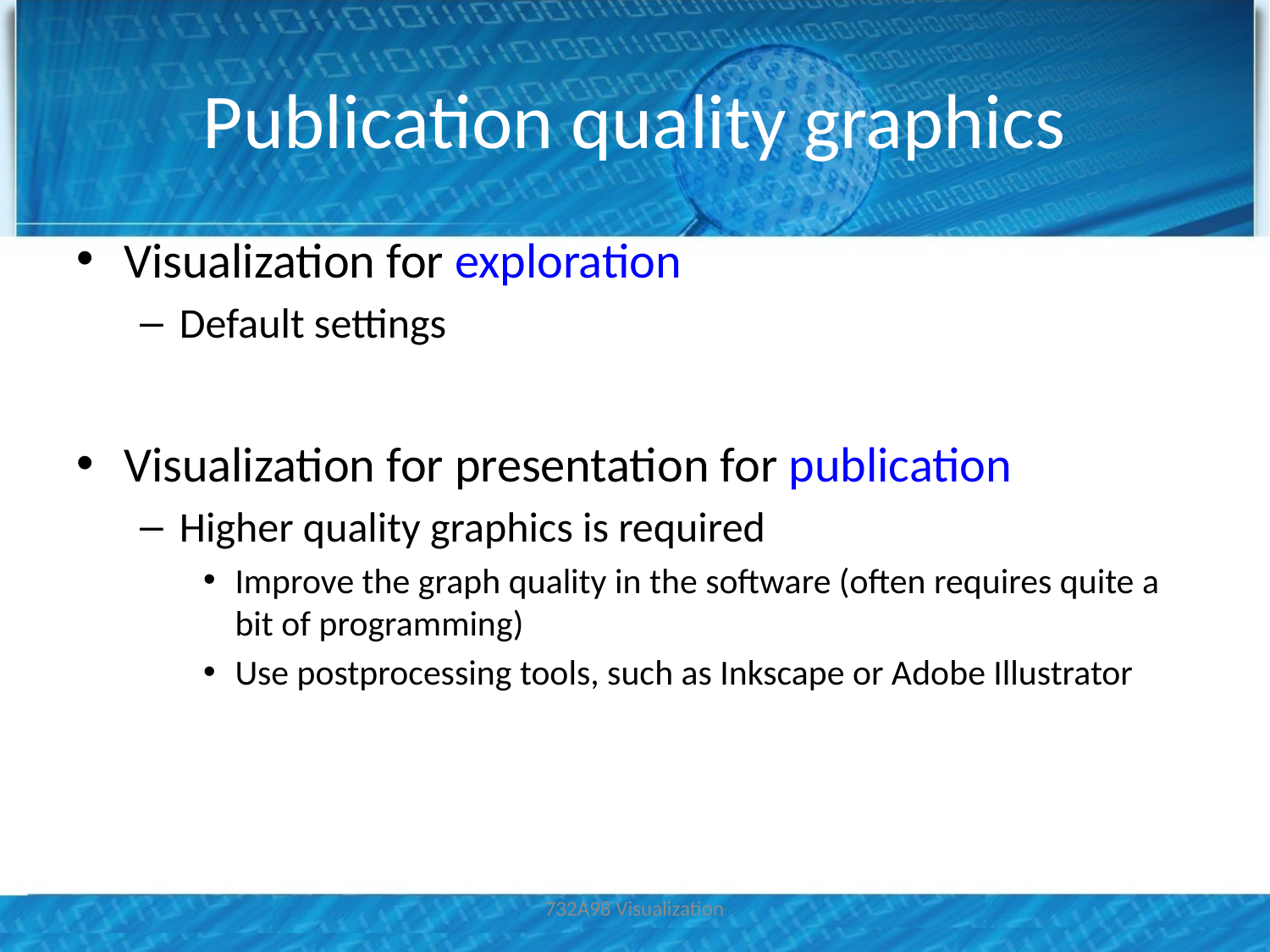

# Publication quality graphics
Visualization for exploration
Default settings

Visualization for presentation for publication
Higher quality graphics is required
Improve the graph quality in the software (often requires quite a bit of programming)
Use postprocessing tools, such as Inkscape or Adobe Illustrator

732A98 Visualization